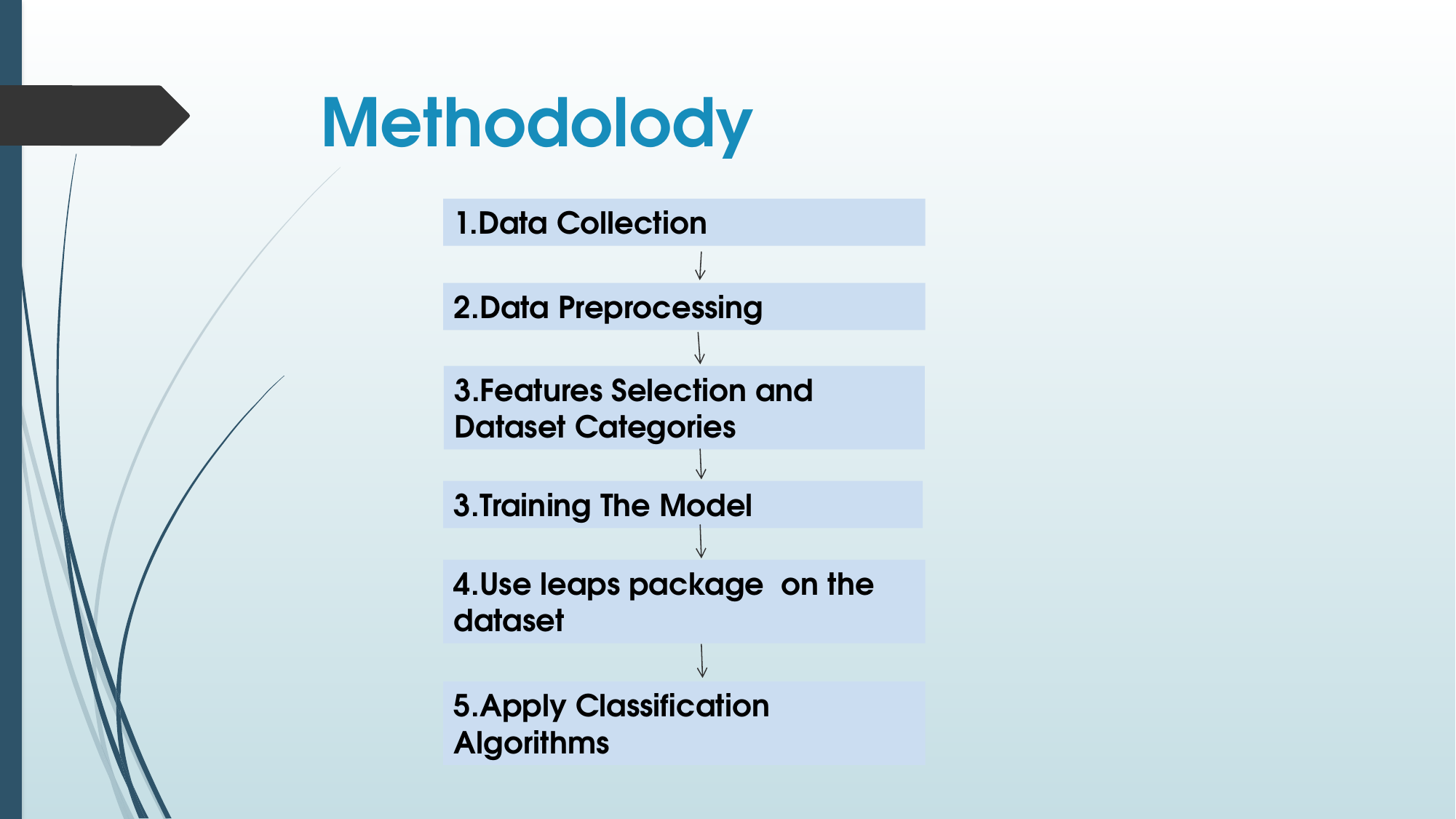

# Methodolody
1.Data Collection
2.Data Preprocessing
3.Features Selection and Dataset Categories
3.Training The Model
4.Use leaps package  on the dataset
5.Apply Classification Algorithms